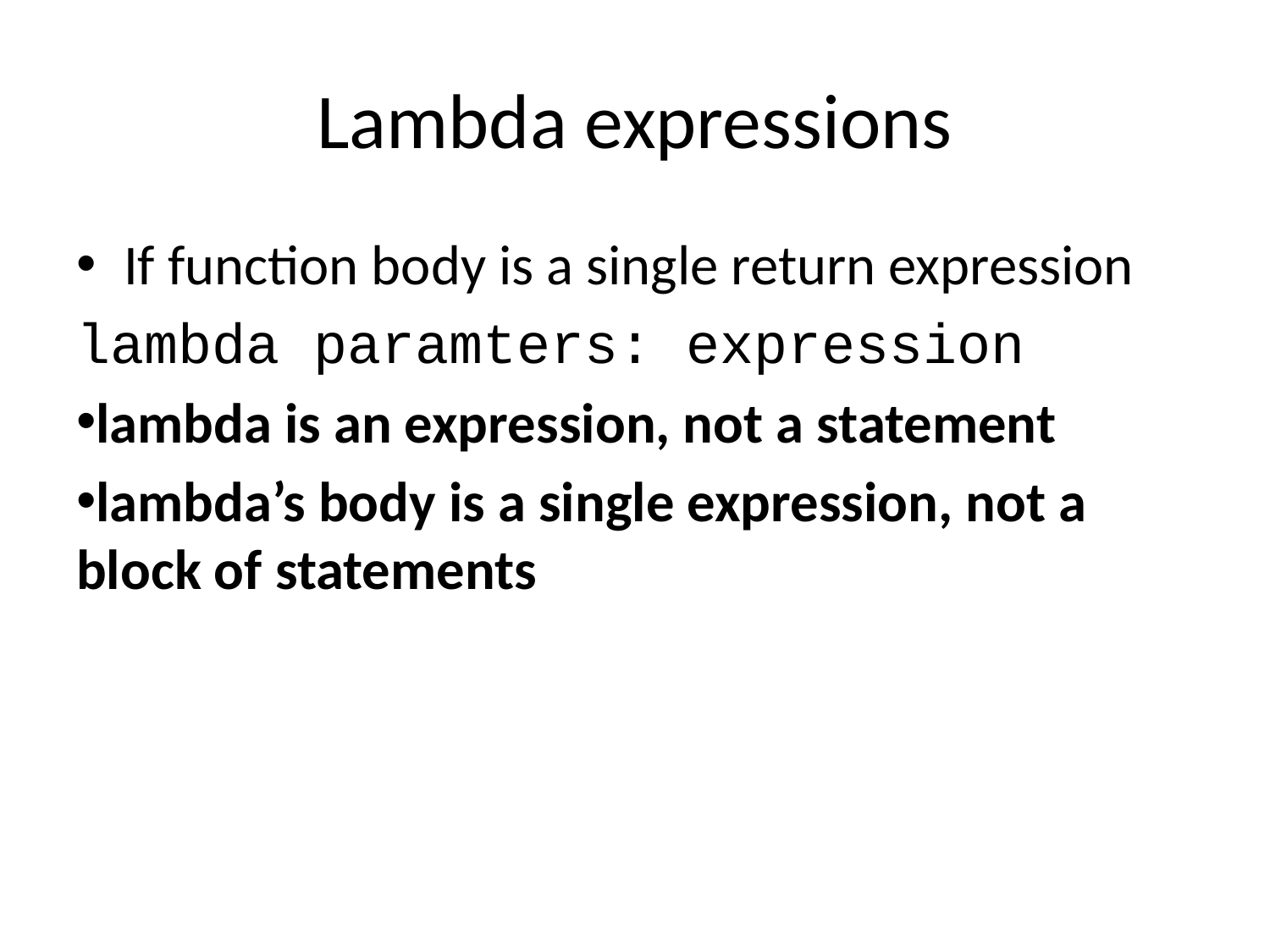

# Lambda expressions
If function body is a single return expression
lambda paramters: expression
lambda is an expression, not a statement
lambda’s body is a single expression, not a block of statements